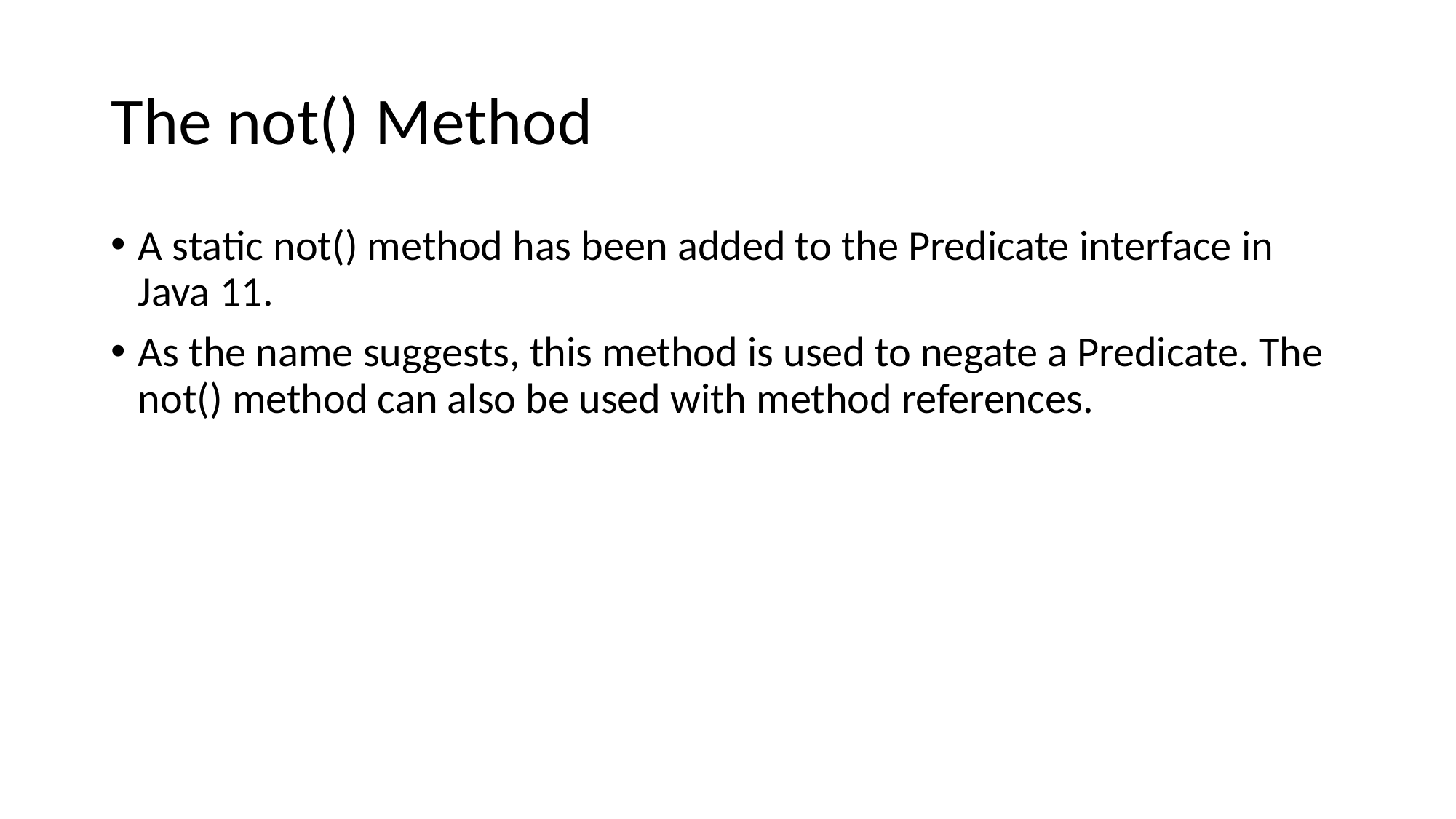

# The not() Method
A static not() method has been added to the Predicate interface in Java 11.
As the name suggests, this method is used to negate a Predicate. The not() method can also be used with method references.